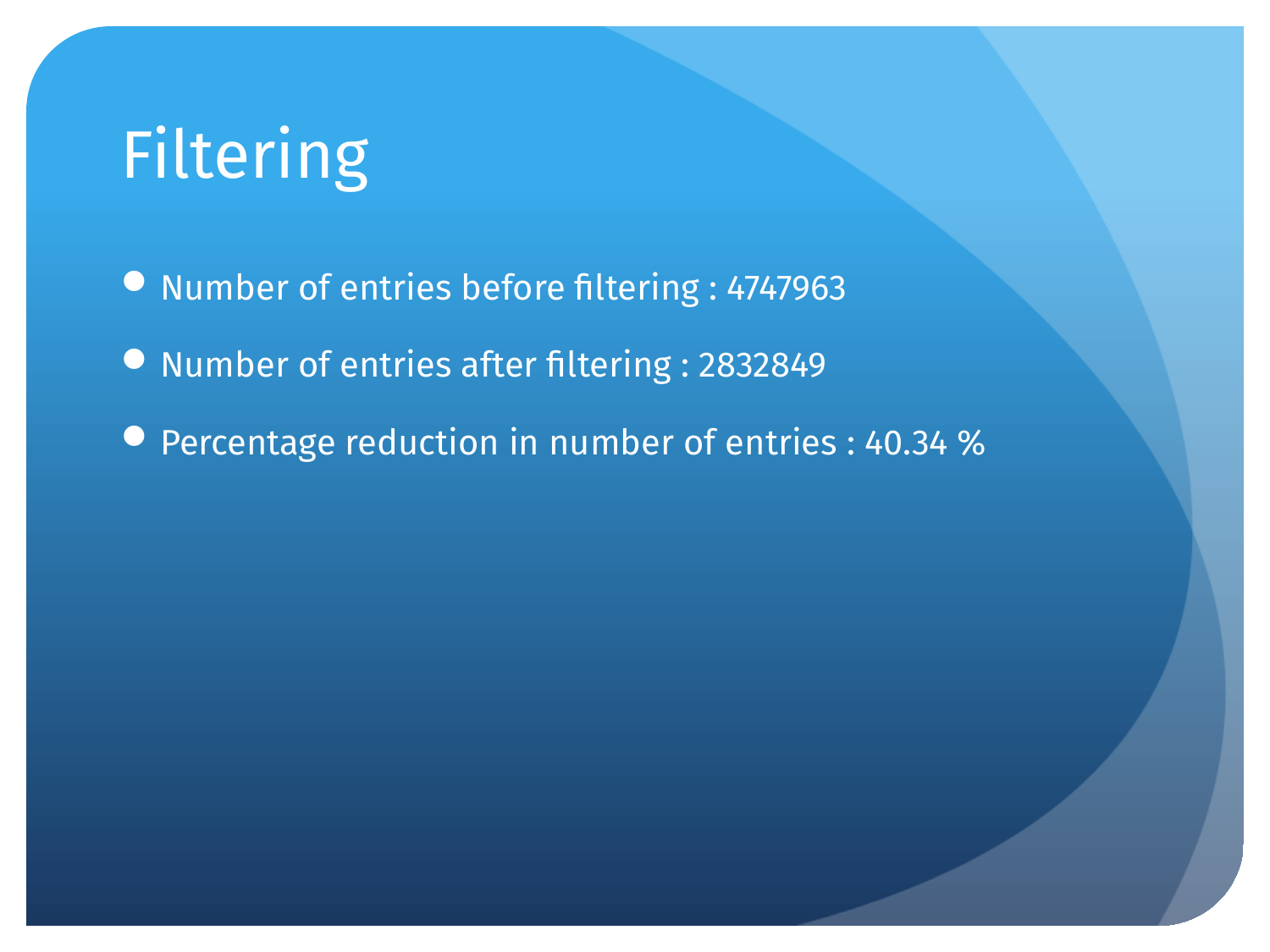

# Filtering
Number of entries before filtering : 4747963
Number of entries after filtering : 2832849
Percentage reduction in number of entries : 40.34 %